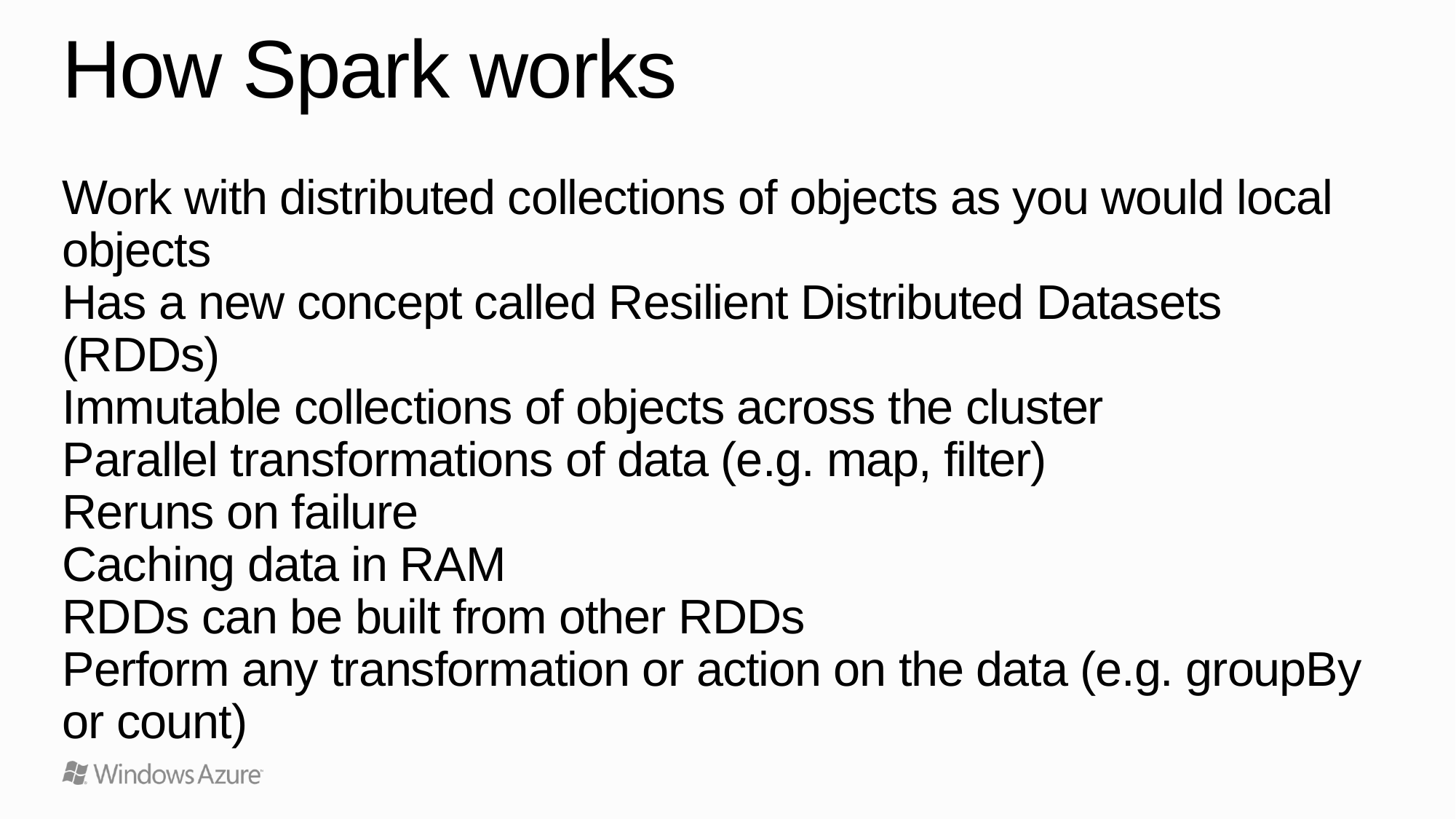

# How Spark works
Work with distributed collections of objects as you would local objects
Has a new concept called Resilient Distributed Datasets (RDDs)
Immutable collections of objects across the cluster
Parallel transformations of data (e.g. map, filter)
Reruns on failure
Caching data in RAM
RDDs can be built from other RDDs
Perform any transformation or action on the data (e.g. groupBy or count)